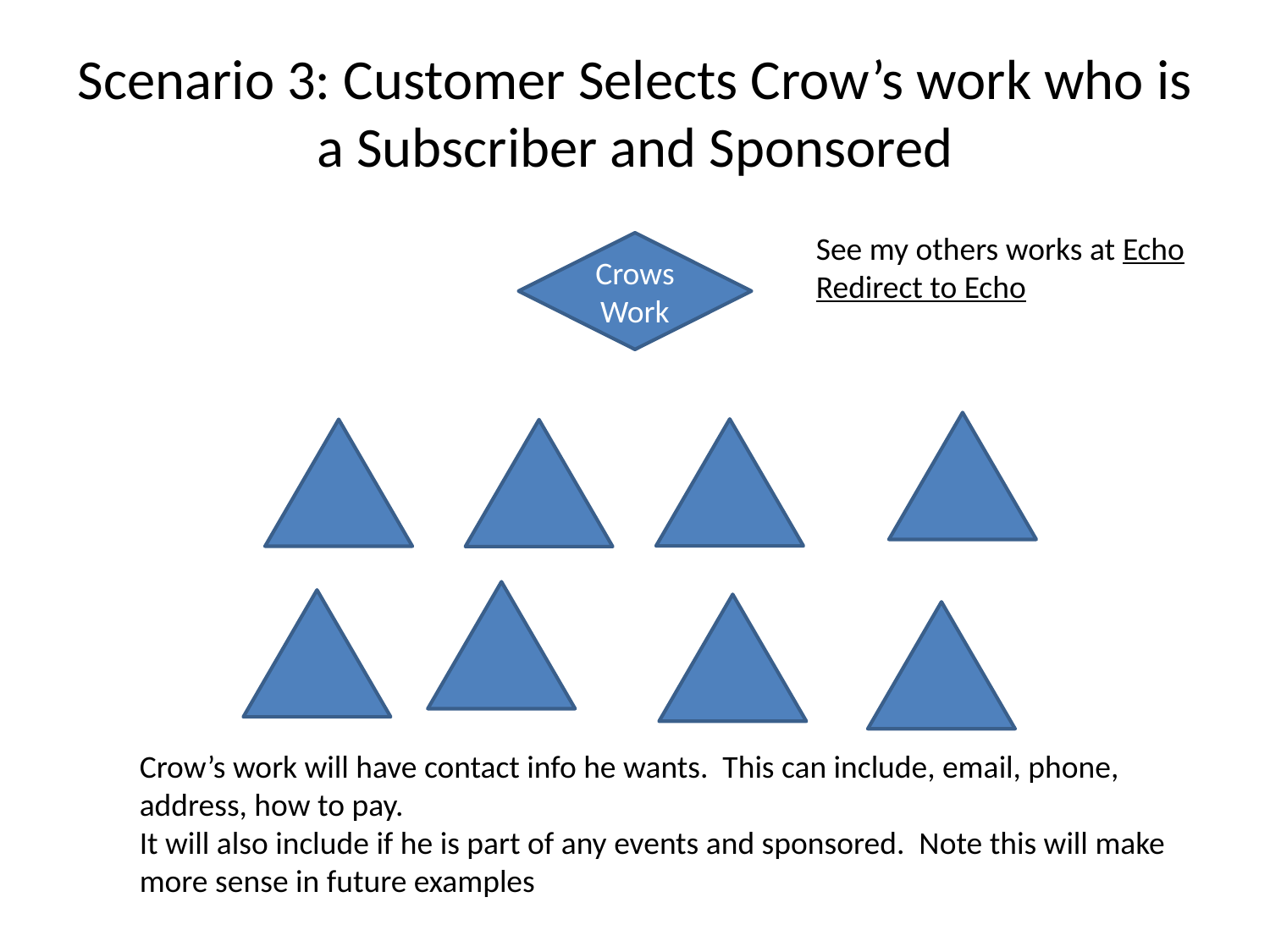

# Scenario 3: Customer Selects Crow’s work who is a Subscriber and Sponsored
See my others works at Echo
Redirect to Echo

Crows Work

Crow’s work will have contact info he wants.  This can include, email, phone, address, how to pay.
It will also include if he is part of any events and sponsored.  Note this will make more sense in future examples